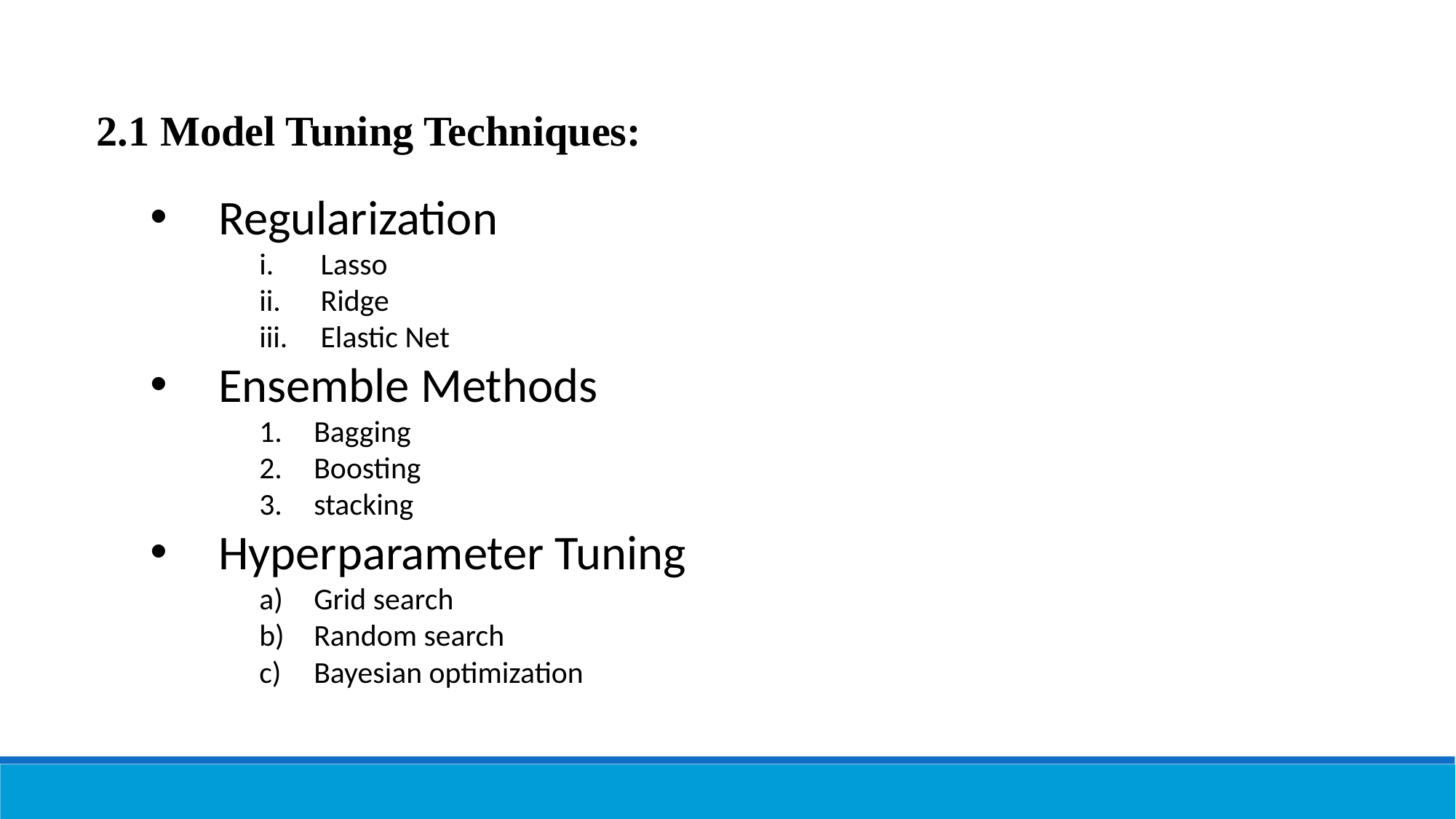

2.1 Model Tuning Techniques:
Regularization
Lasso
Ridge
Elastic Net
Ensemble Methods
Bagging
Boosting
stacking
Hyperparameter Tuning
Grid search
Random search
Bayesian optimization